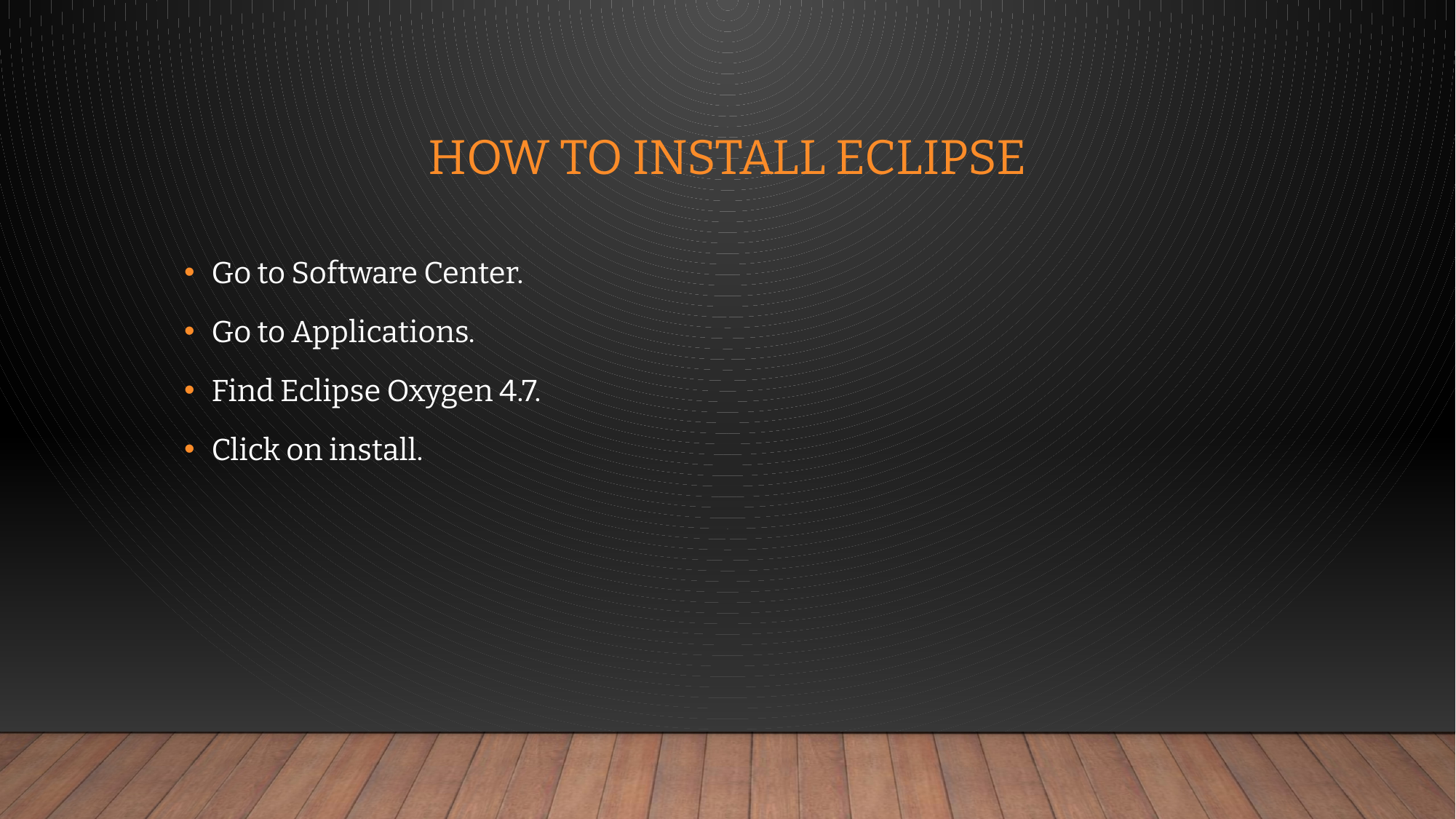

# HOW TO INSTALL ECLIPSE
Go to Software Center.
Go to Applications.
Find Eclipse Oxygen 4.7.
Click on install.